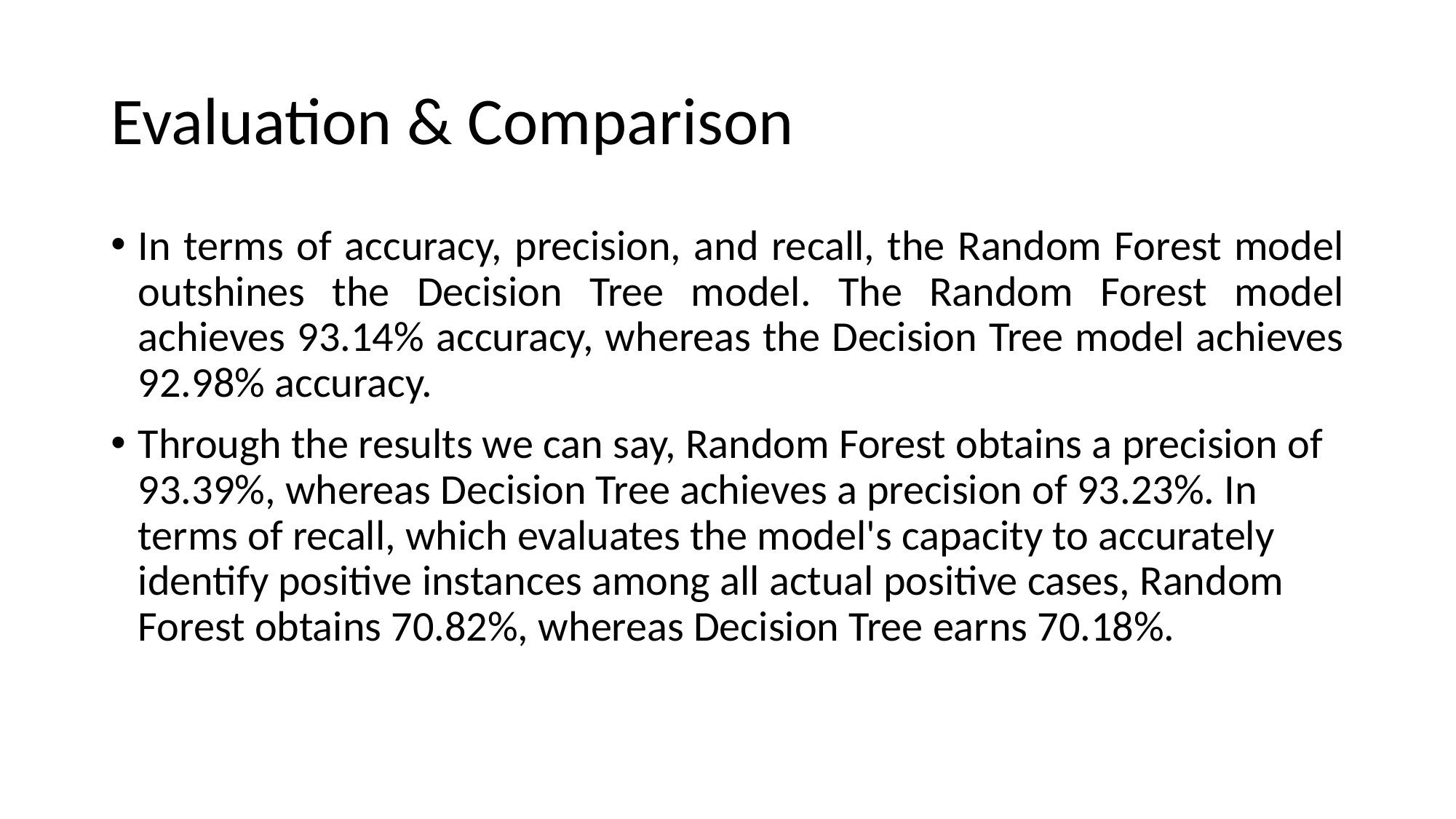

# Evaluation & Comparison
In terms of accuracy, precision, and recall, the Random Forest model outshines the Decision Tree model. The Random Forest model achieves 93.14% accuracy, whereas the Decision Tree model achieves 92.98% accuracy.
Through the results we can say, Random Forest obtains a precision of 93.39%, whereas Decision Tree achieves a precision of 93.23%. In terms of recall, which evaluates the model's capacity to accurately identify positive instances among all actual positive cases, Random Forest obtains 70.82%, whereas Decision Tree earns 70.18%.